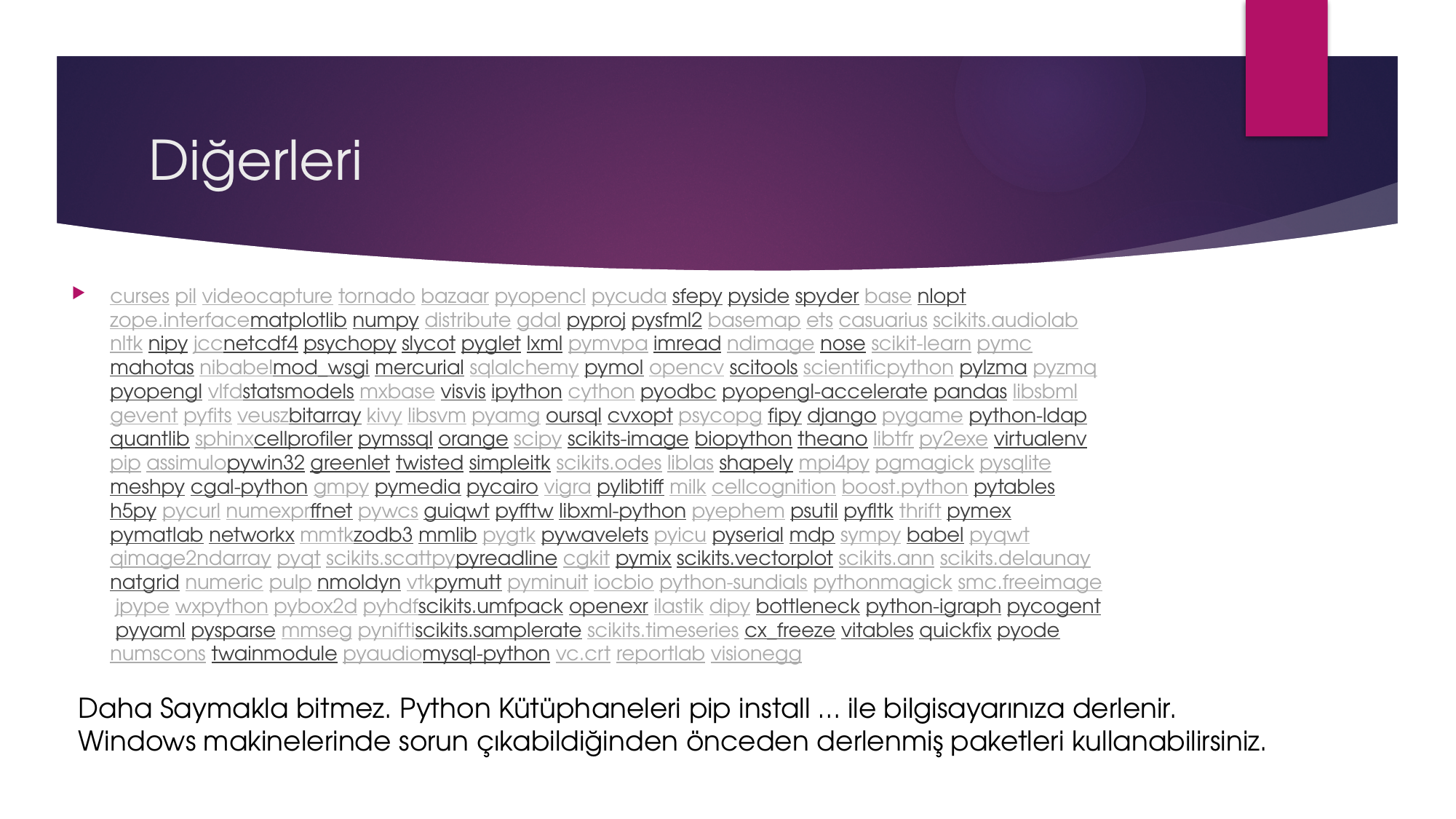

# Diğerleri
curses pil videocapture tornado bazaar pyopencl pycuda sfepy pyside spyder base nlopt zope.interfacematplotlib numpy distribute gdal pyproj pysfml2 basemap ets casuarius scikits.audiolab nltk nipy jccnetcdf4 psychopy slycot pyglet lxml pymvpa imread ndimage nose scikit-learn pymc mahotas nibabelmod_wsgi mercurial sqlalchemy pymol opencv scitools scientificpython pylzma pyzmq pyopengl vlfdstatsmodels mxbase visvis ipython cython pyodbc pyopengl-accelerate pandas libsbml gevent pyfits veuszbitarray kivy libsvm pyamg oursql cvxopt psycopg fipy django pygame python-ldap quantlib sphinxcellprofiler pymssql orange scipy scikits-image biopython theano libtfr py2exe virtualenv pip assimulopywin32 greenlet twisted simpleitk scikits.odes liblas shapely mpi4py pgmagick pysqlite meshpy cgal-python gmpy pymedia pycairo vigra pylibtiff milk cellcognition boost.python pytables h5py pycurl numexprffnet pywcs guiqwt pyfftw libxml-python pyephem psutil pyfltk thrift pymex pymatlab networkx mmtkzodb3 mmlib pygtk pywavelets pyicu pyserial mdp sympy babel pyqwt qimage2ndarray pyqt scikits.scattpypyreadline cgkit pymix scikits.vectorplot scikits.ann scikits.delaunay natgrid numeric pulp nmoldyn vtkpymutt pyminuit iocbio python-sundials pythonmagick smc.freeimage jpype wxpython pybox2d pyhdfscikits.umfpack openexr ilastik dipy bottleneck python-igraph pycogent pyyaml pysparse mmseg pyniftiscikits.samplerate scikits.timeseries cx_freeze vitables quickfix pyode numscons twainmodule pyaudiomysql-python vc.crt reportlab visionegg
Daha Saymakla bitmez. Python Kütüphaneleri pip install … ile bilgisayarınıza derlenir.
Windows makinelerinde sorun çıkabildiğinden önceden derlenmiş paketleri kullanabilirsiniz.